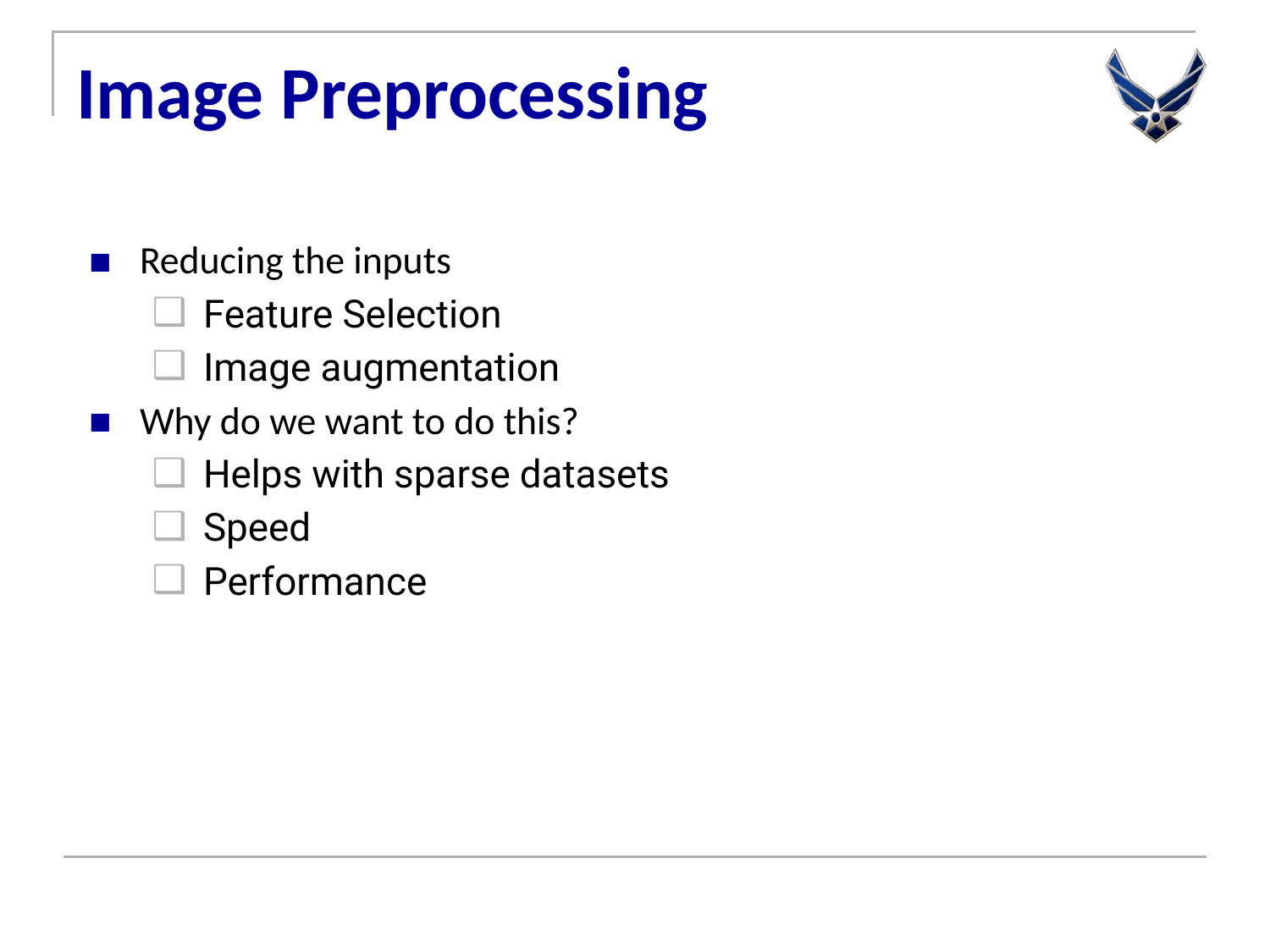

# Image Preprocessing
Reducing the inputs
Feature Selection
Image augmentation
Why do we want to do this?
Helps with sparse datasets
Speed
Performance